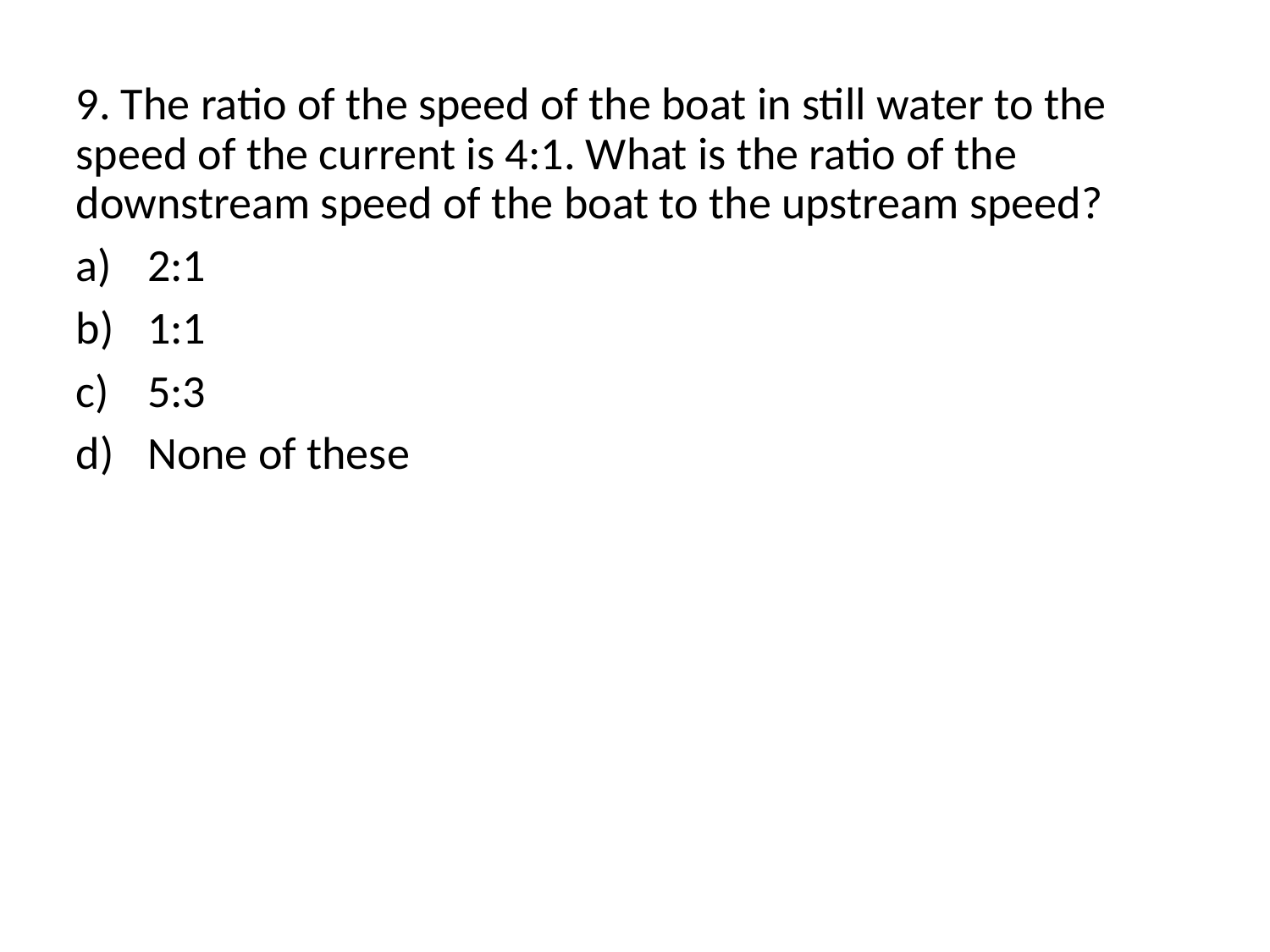

# 9. The ratio of the speed of the boat in still water to the speed of the current is 4:1. What is the ratio of the downstream speed of the boat to the upstream speed?
2:1
1:1
5:3
None of these